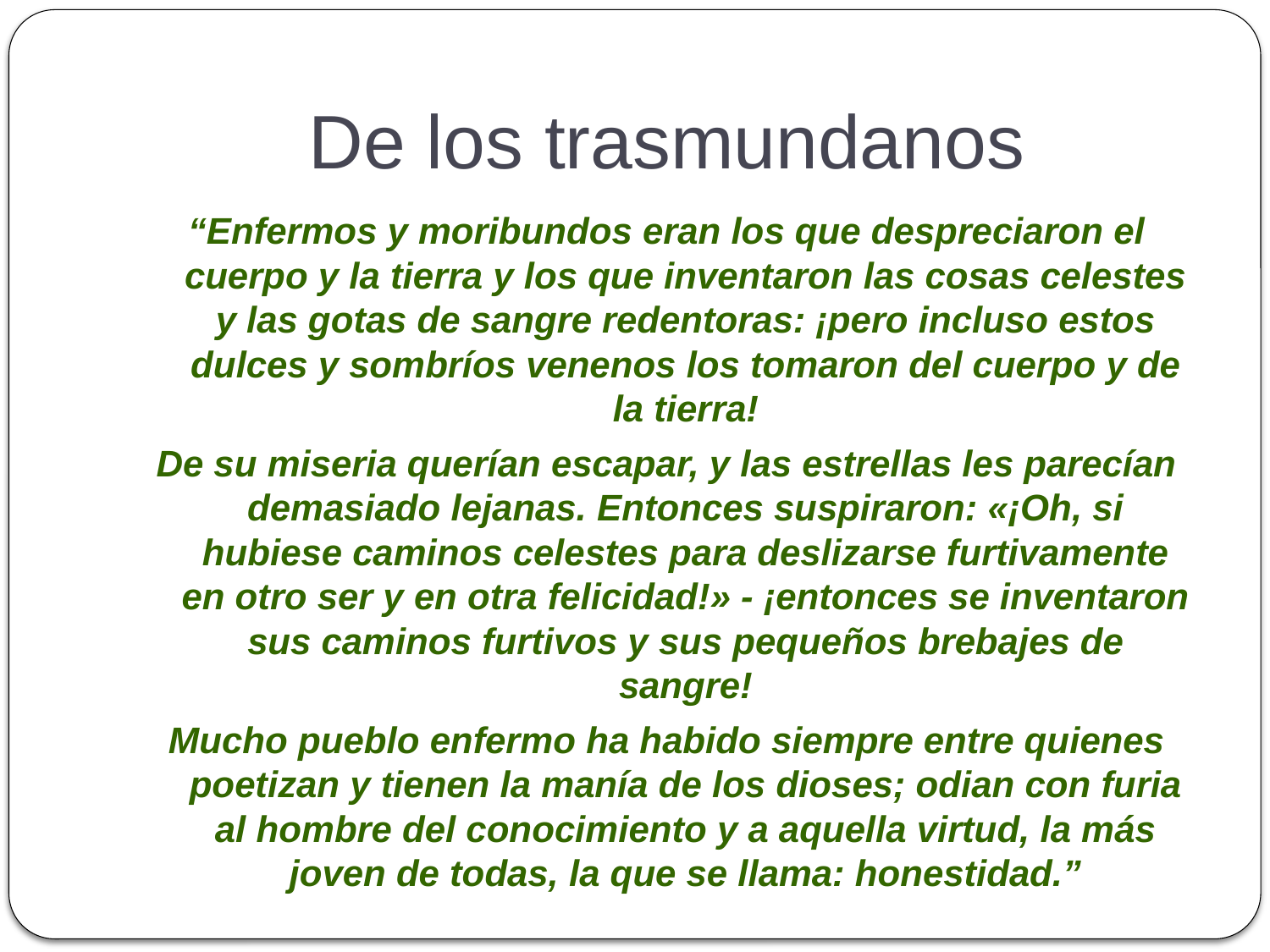

# De los trasmundanos
“Enfermos y moribundos eran los que despreciaron el cuerpo y la tierra y los que inventaron las cosas celestes y las gotas de sangre redentoras: ¡pero incluso estos dulces y sombríos venenos los tomaron del cuerpo y de la tierra!
De su miseria querían escapar, y las estrellas les parecían demasiado lejanas. Entonces suspiraron: «¡Oh, si hubiese caminos celestes para deslizarse furtivamente en otro ser y en otra felicidad!» - ¡entonces se inventaron sus caminos furtivos y sus pequeños brebajes de sangre!
Mucho pueblo enfermo ha habido siempre entre quienes poetizan y tienen la manía de los dioses; odian con furia al hombre del conocimiento y a aquella virtud, la más joven de todas, la que se llama: honestidad.”